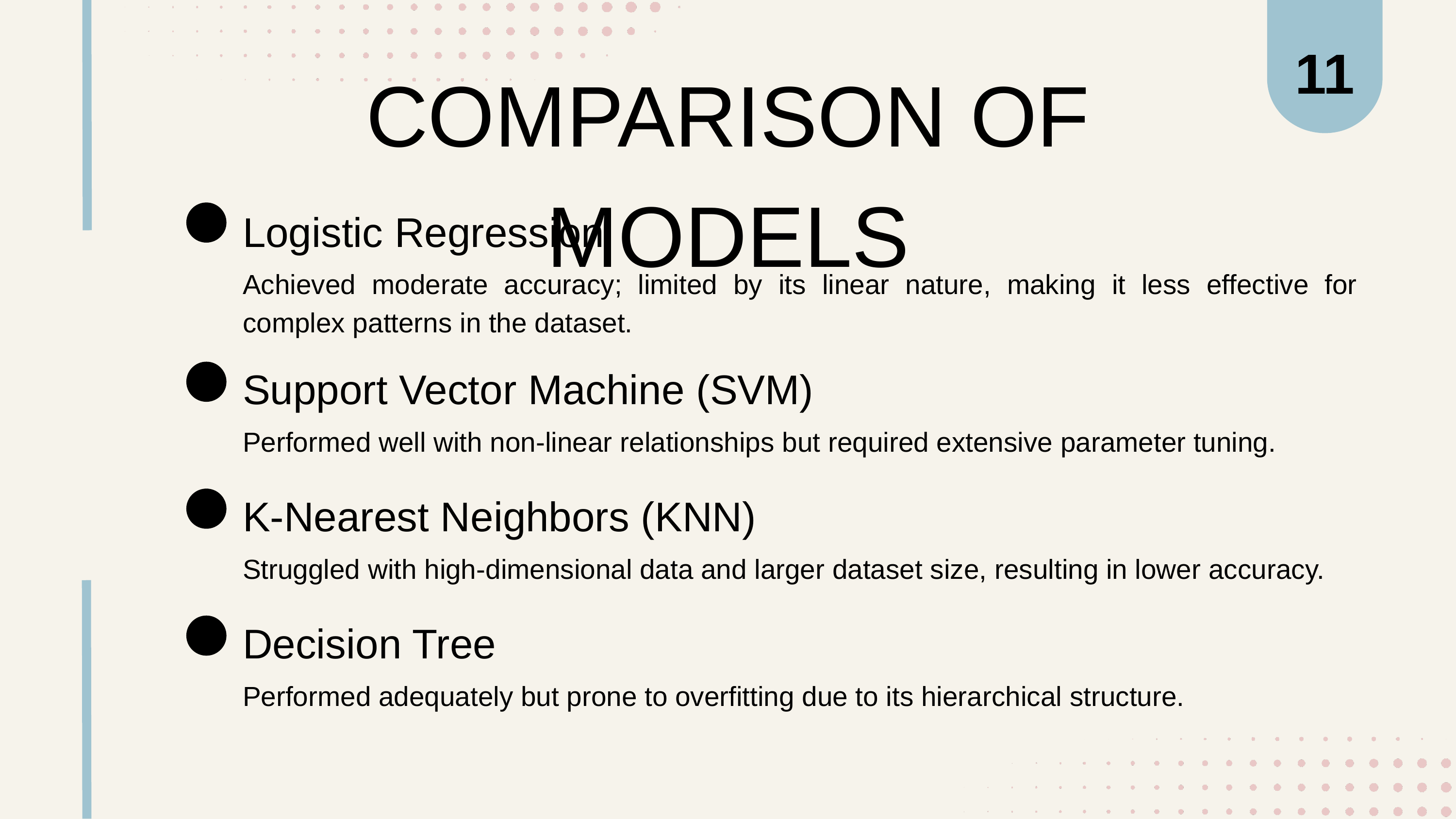

11

COMPARISON OF MODELS

Logistic Regression
Achieved moderate accuracy; limited by its linear nature, making it less effective for complex patterns in the dataset.
Support Vector Machine (SVM)

Performed well with non-linear relationships but required extensive parameter tuning.
K-Nearest Neighbors (KNN)

Struggled with high-dimensional data and larger dataset size, resulting in lower accuracy.

Decision Tree

Performed adequately but prone to overfitting due to its hierarchical structure.